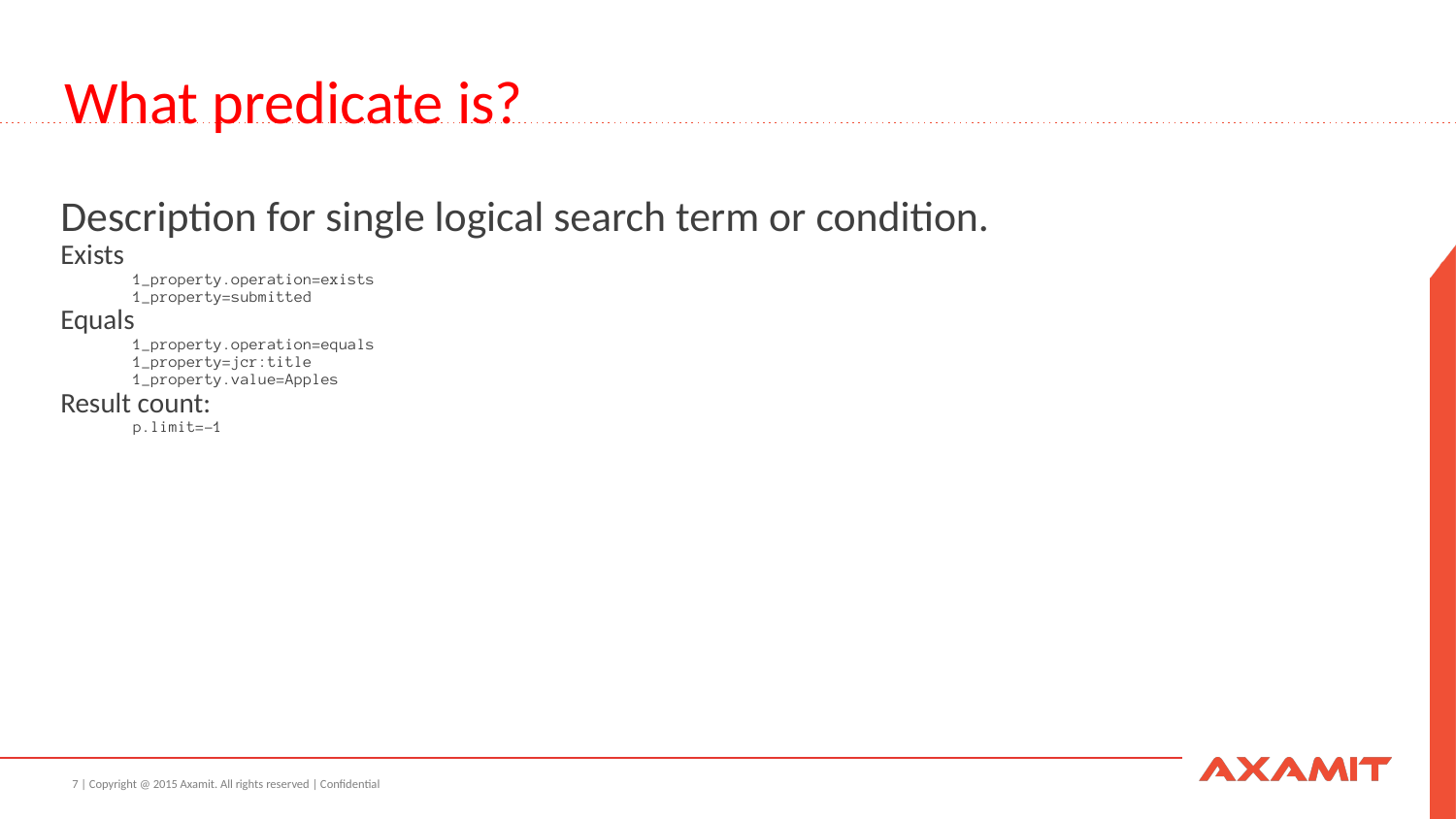

# What predicate is?

Description for single logical search term or condition.
Exists
1_property.operation=exists
1_property=submitted
Equals
1_property.operation=equals
1_property=jcr:title
1_property.value=Apples
Result count:
p.limit=-1